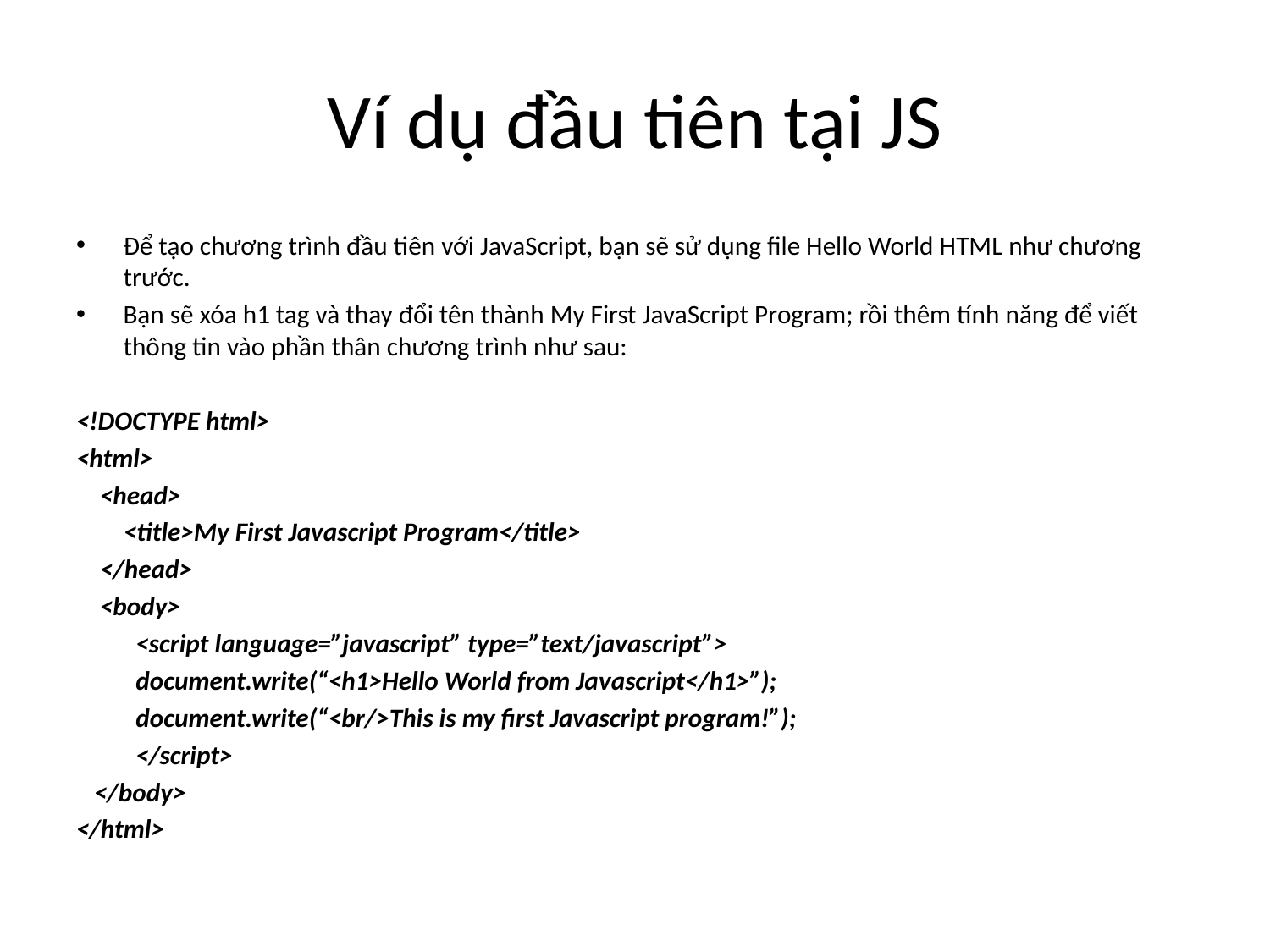

# Ví dụ đầu tiên tại JS
Để tạo chương trình đầu tiên với JavaScript, bạn sẽ sử dụng file Hello World HTML như chương trước.
Bạn sẽ xóa h1 tag và thay đổi tên thành My First JavaScript Program; rồi thêm tính năng để viết thông tin vào phần thân chương trình như sau:

<!DOCTYPE html>
<html>
    <head>
        <title>My First Javascript Program</title>
    </head>
    <body>
	<script language=”javascript” type=”text/javascript”>
		document.write(“<h1>Hello World from Javascript</h1>”);
		document.write(“<br/>This is my first Javascript program!”);
	</script>
   </body>
</html>